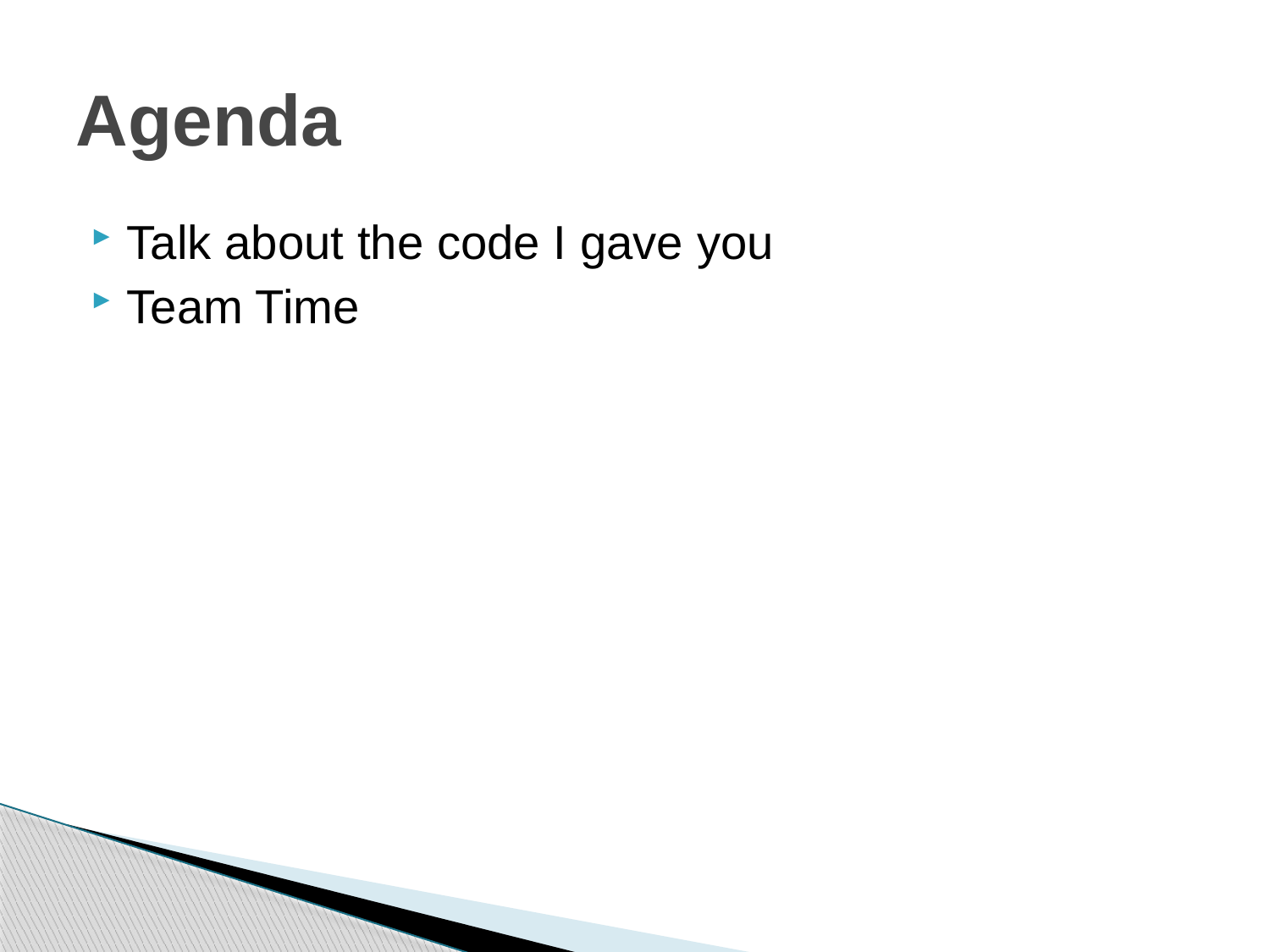

# Agenda
Talk about the code I gave you
Team Time